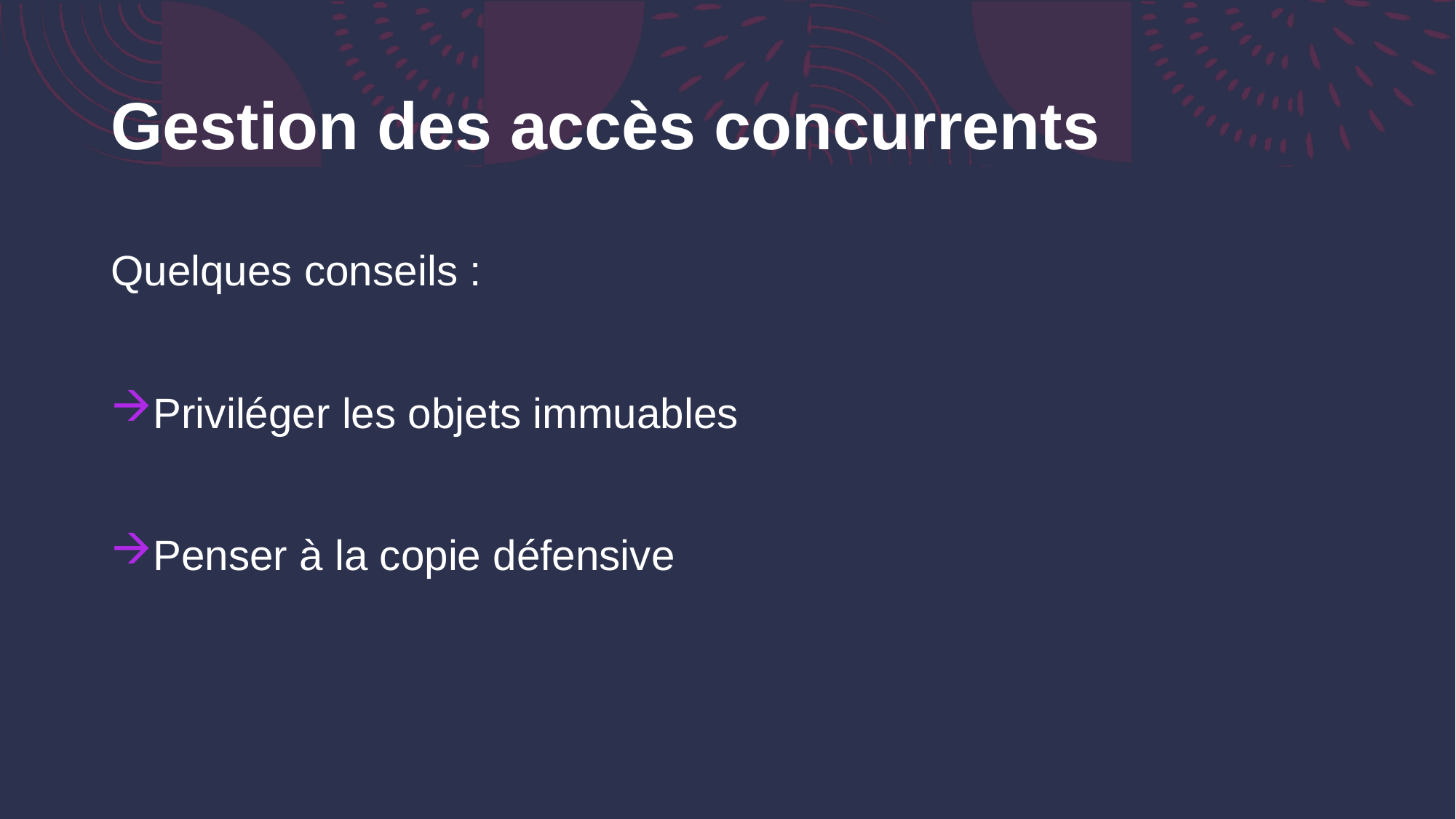

# Gestion des accès concurrents
Quelques conseils :

Priviléger les objets immuables

Penser à la copie défensive